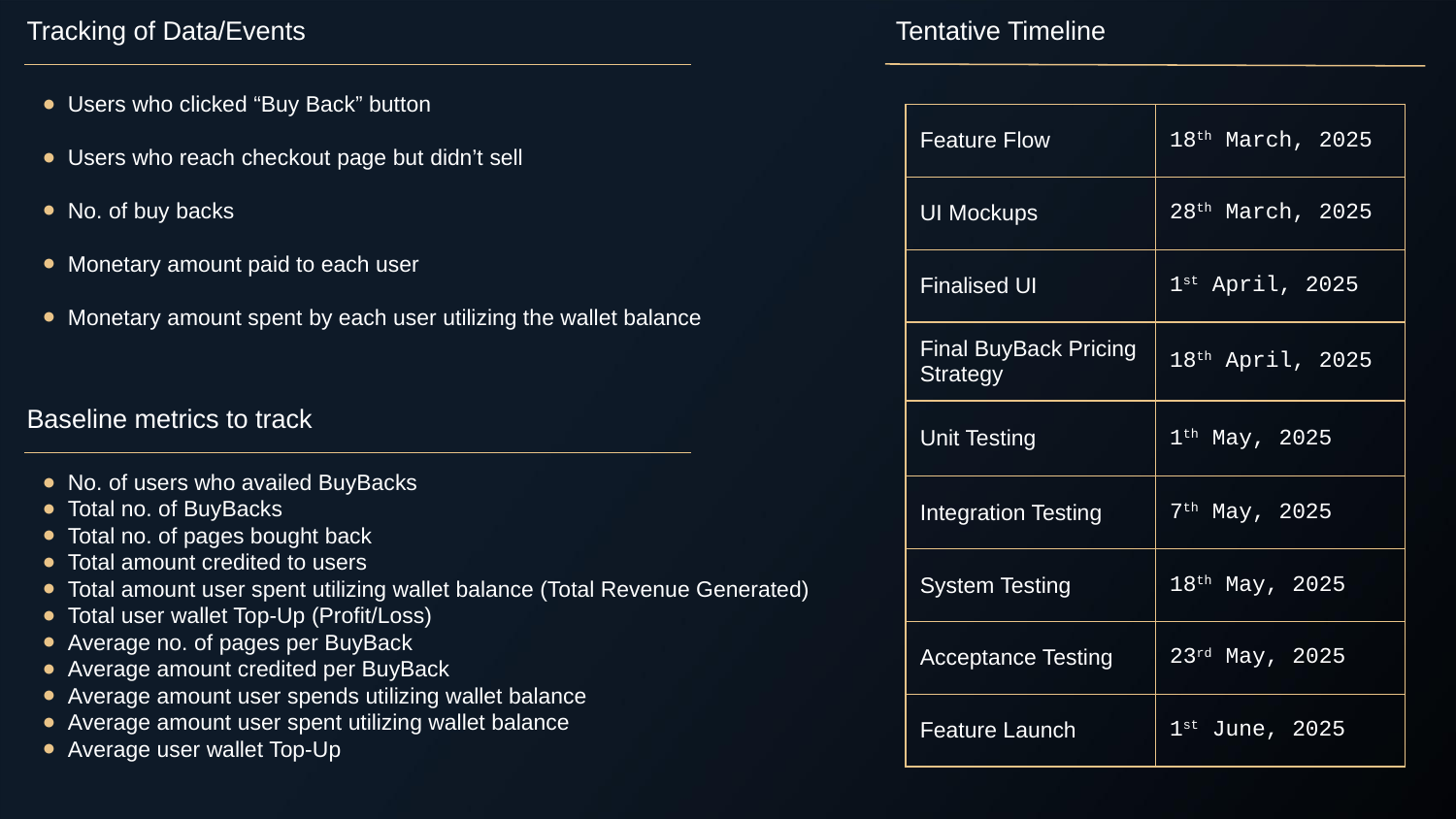

# Tracking of Data/Events
Tentative Timeline
Users who clicked “Buy Back” button

Users who reach checkout page but didn’t sell

No. of buy backs

Monetary amount paid to each user

Monetary amount spent by each user utilizing the wallet balance
| Feature Flow | 18th March, 2025 |
| --- | --- |
| UI Mockups | 28th March, 2025 |
| Finalised UI | 1st April, 2025 |
| Final BuyBack Pricing Strategy | 18th April, 2025 |
| Unit Testing | 1th May, 2025 |
| Integration Testing | 7th May, 2025 |
| System Testing | 18th May, 2025 |
| Acceptance Testing | 23rd May, 2025 |
| Feature Launch | 1st June, 2025 |
Baseline metrics to track

No. of users who availed BuyBacks
Total no. of BuyBacks
Total no. of pages bought back
Total amount credited to users
Total amount user spent utilizing wallet balance (Total Revenue Generated)
Total user wallet Top-Up (Profit/Loss)
Average no. of pages per BuyBack
Average amount credited per BuyBack
Average amount user spends utilizing wallet balance
Average amount user spent utilizing wallet balance
Average user wallet Top-Up